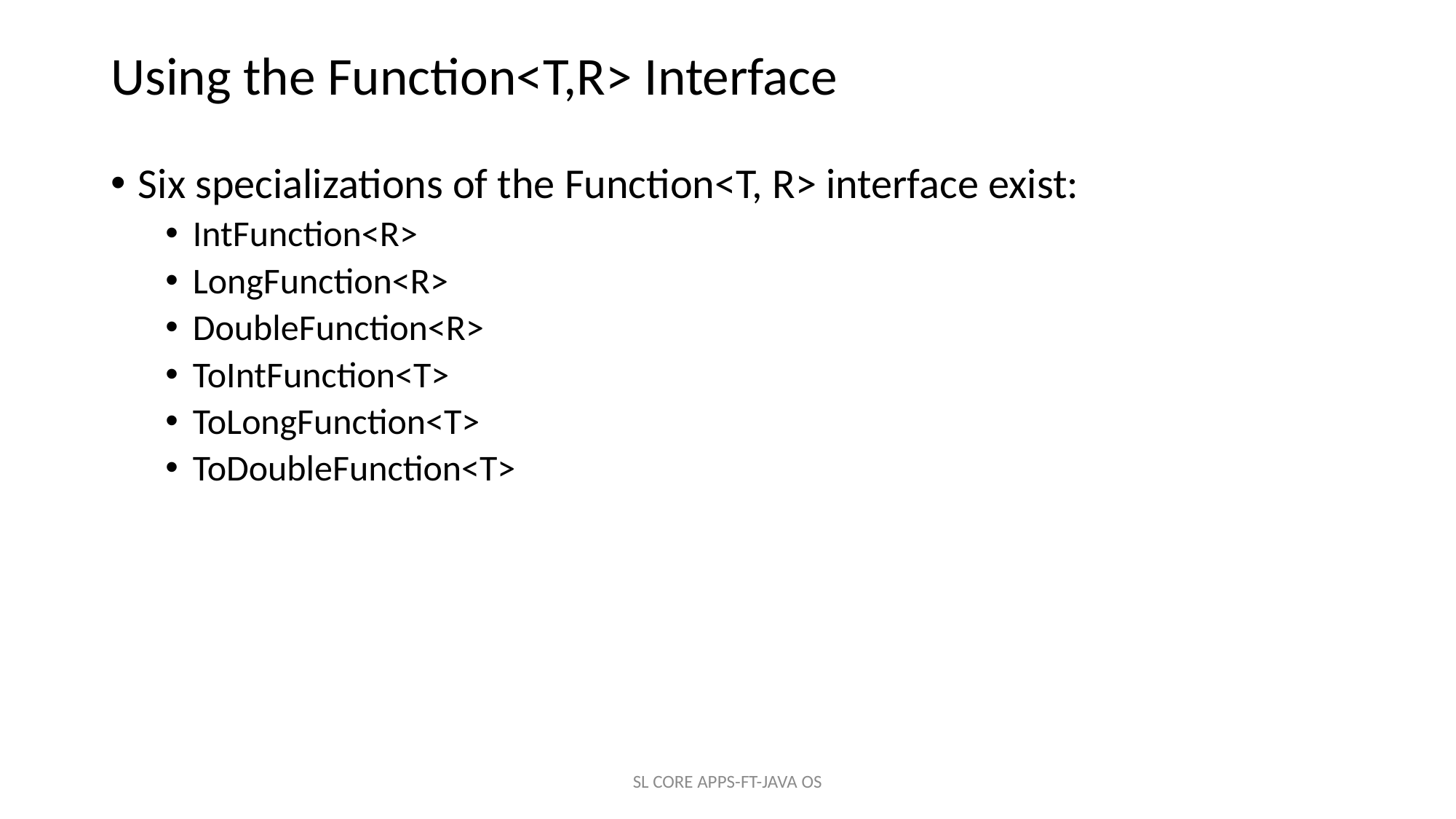

# Using the Function<T,R> Interface
Six specializations of the Function<T, R> interface exist:
IntFunction<R>
LongFunction<R>
DoubleFunction<R>
ToIntFunction<T>
ToLongFunction<T>
ToDoubleFunction<T>
SL CORE APPS-FT-JAVA OS